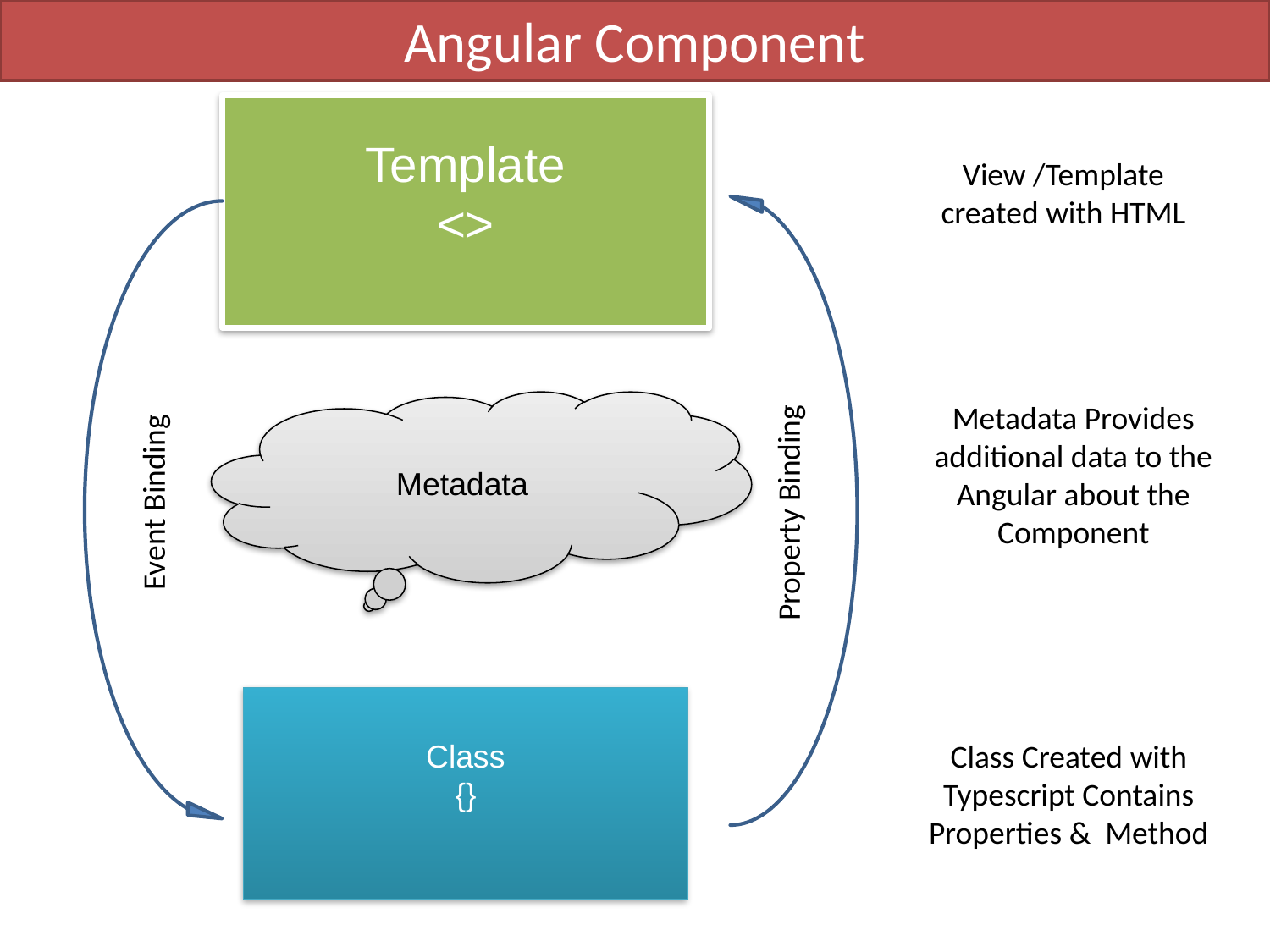

Angular Component
Template
<>

View /Template created with HTML

Metadata
Metadata Provides additional data to the Angular about the Component
Event Binding
Property Binding
Class
{}

Class Created with Typescript Contains Properties &  Method